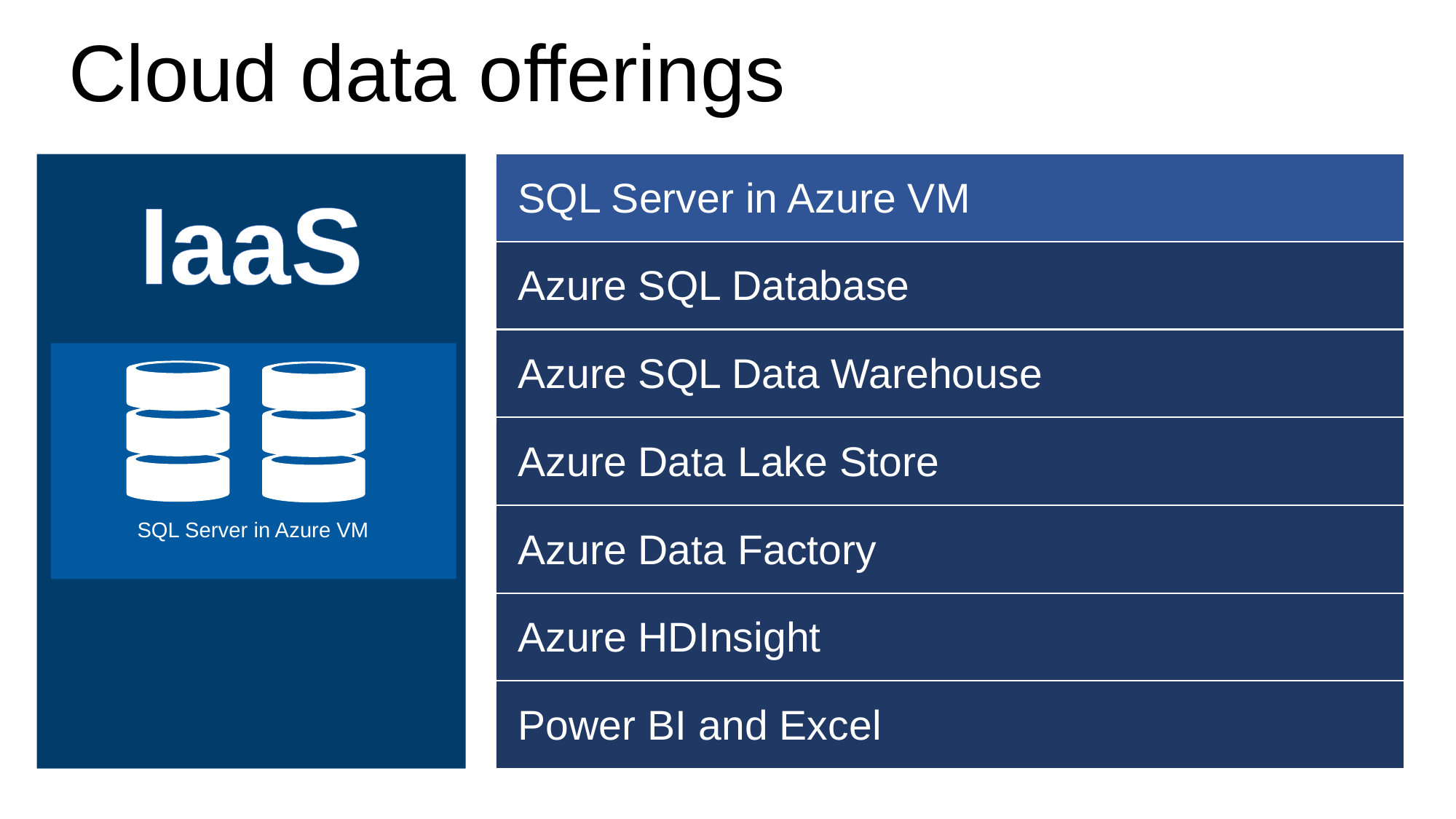

# Cloud data offerings

SQL Server in Azure VM
SQL Server in Azure VM
IaaS

Azure SQL Database

Azure SQL Data Warehouse

Azure Data Lake Store

Azure Data Factory

Azure HDInsight

Power BI and Excel